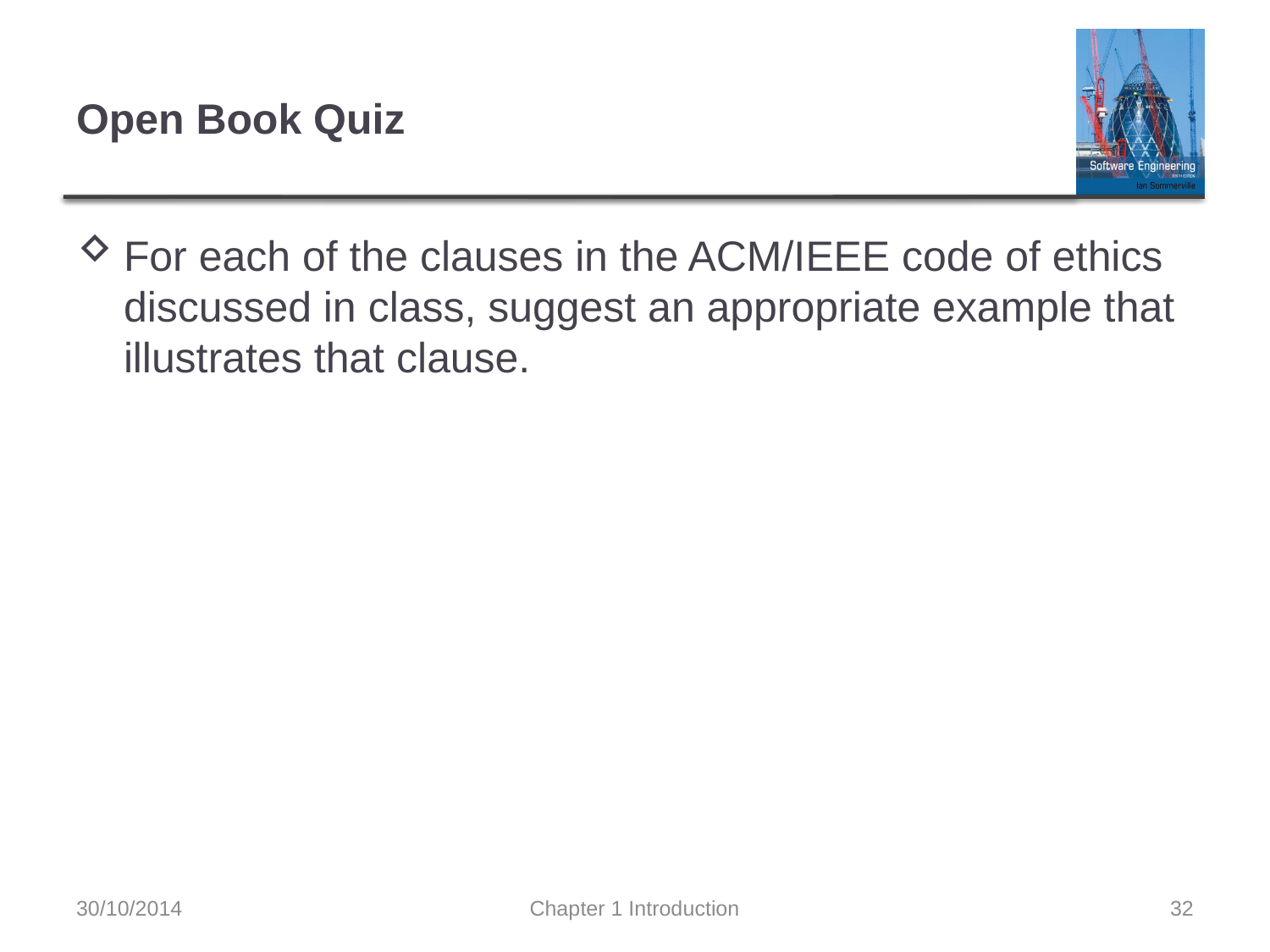

# Open Book Quiz
For each of the clauses in the ACM/IEEE code of ethics discussed in class, suggest an appropriate example that illustrates that clause.
30/10/2014
Chapter 1 Introduction
32